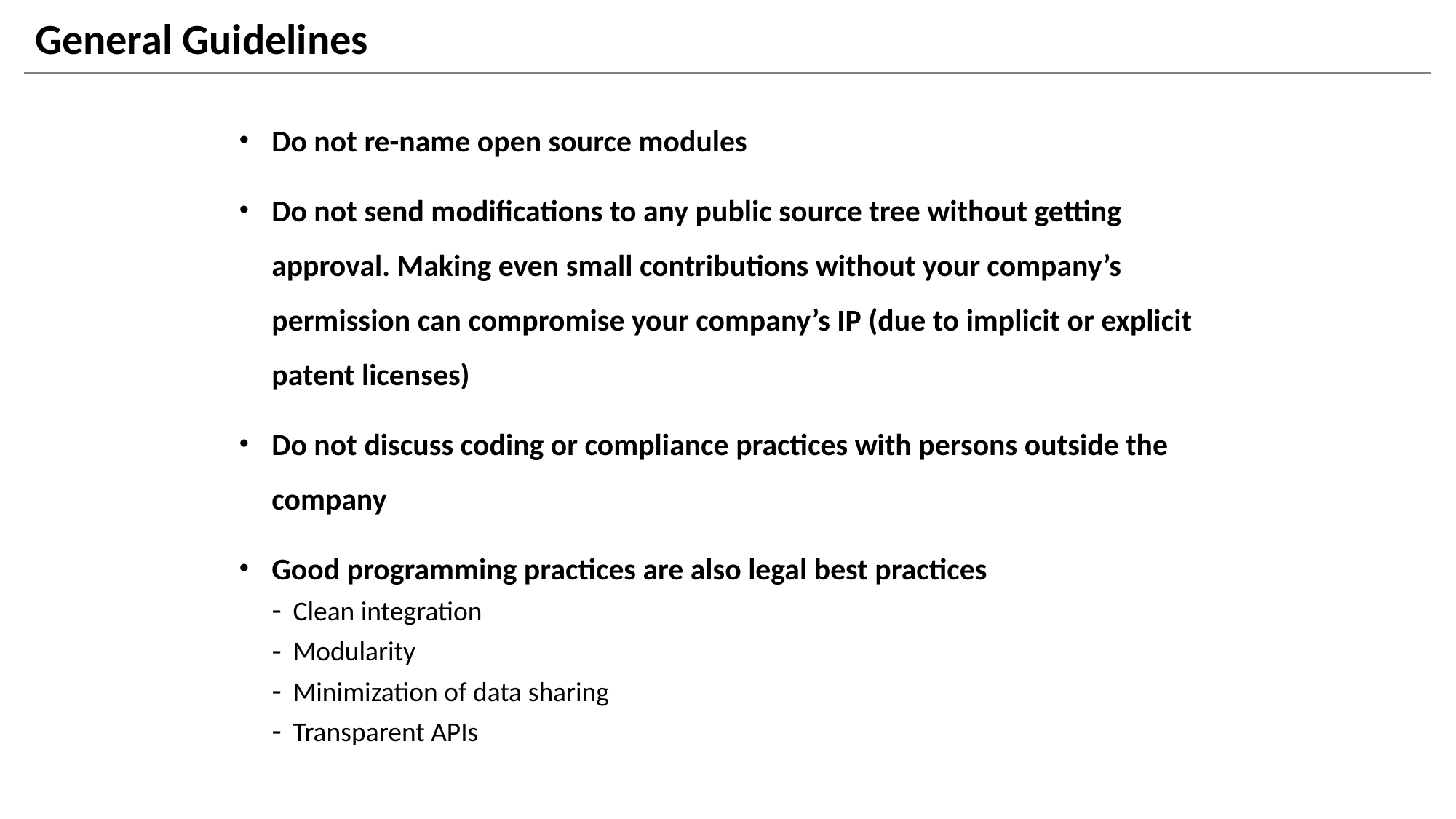

# General Guidelines
Do not re-name open source modules
Do not send modifications to any public source tree without getting approval. Making even small contributions without your company’s permission can compromise your company’s IP (due to implicit or explicit patent licenses)
Do not discuss coding or compliance practices with persons outside the company
Good programming practices are also legal best practices
Clean integration
Modularity
Minimization of data sharing
Transparent APIs